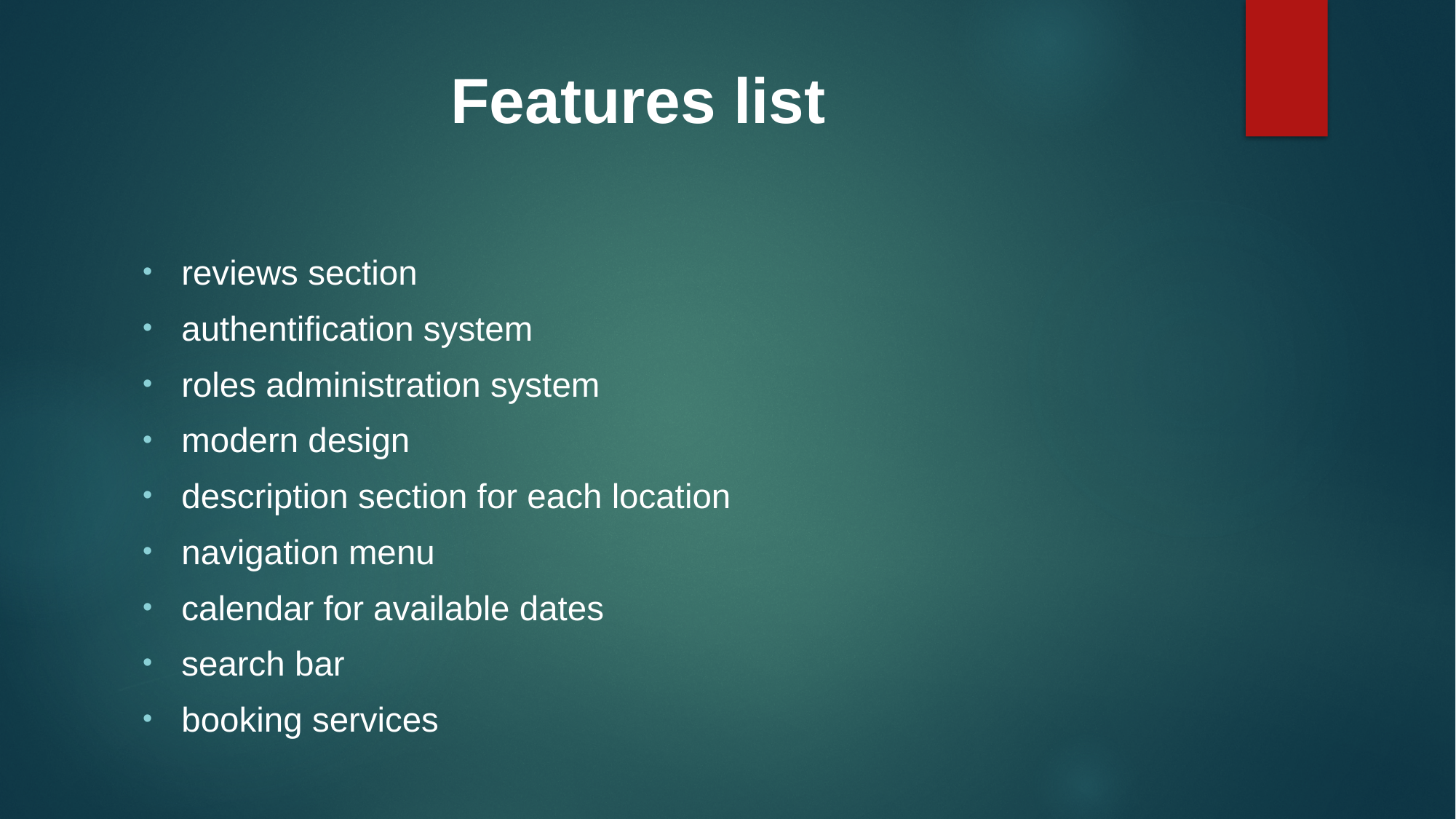

# Features list
reviews section
authentification system
roles administration system
modern design
description section for each location
navigation menu
calendar for available dates
search bar
booking services